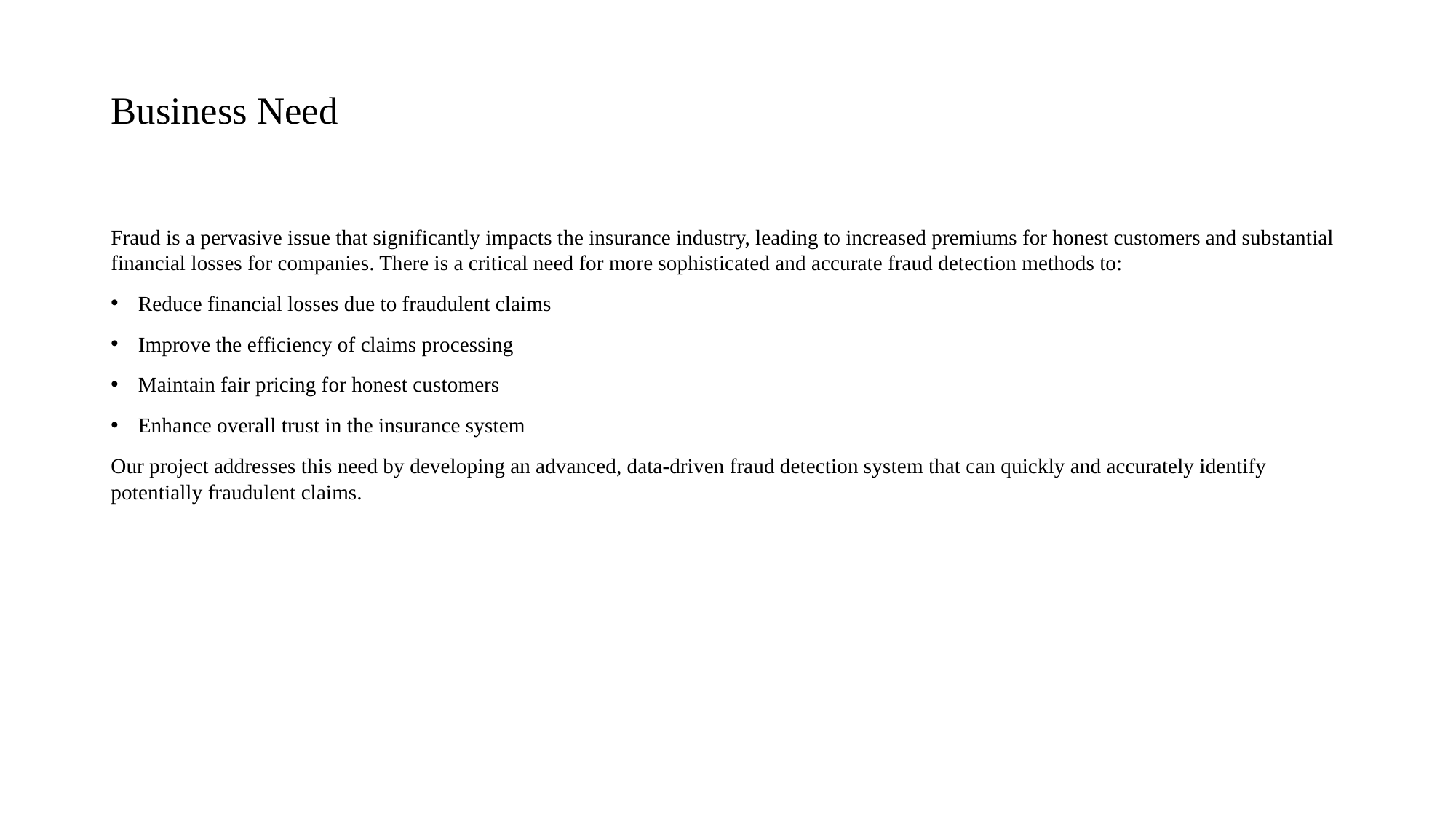

# Business Need
Fraud is a pervasive issue that significantly impacts the insurance industry, leading to increased premiums for honest customers and substantial financial losses for companies. There is a critical need for more sophisticated and accurate fraud detection methods to:
Reduce financial losses due to fraudulent claims
Improve the efficiency of claims processing
Maintain fair pricing for honest customers
Enhance overall trust in the insurance system
Our project addresses this need by developing an advanced, data-driven fraud detection system that can quickly and accurately identify potentially fraudulent claims.